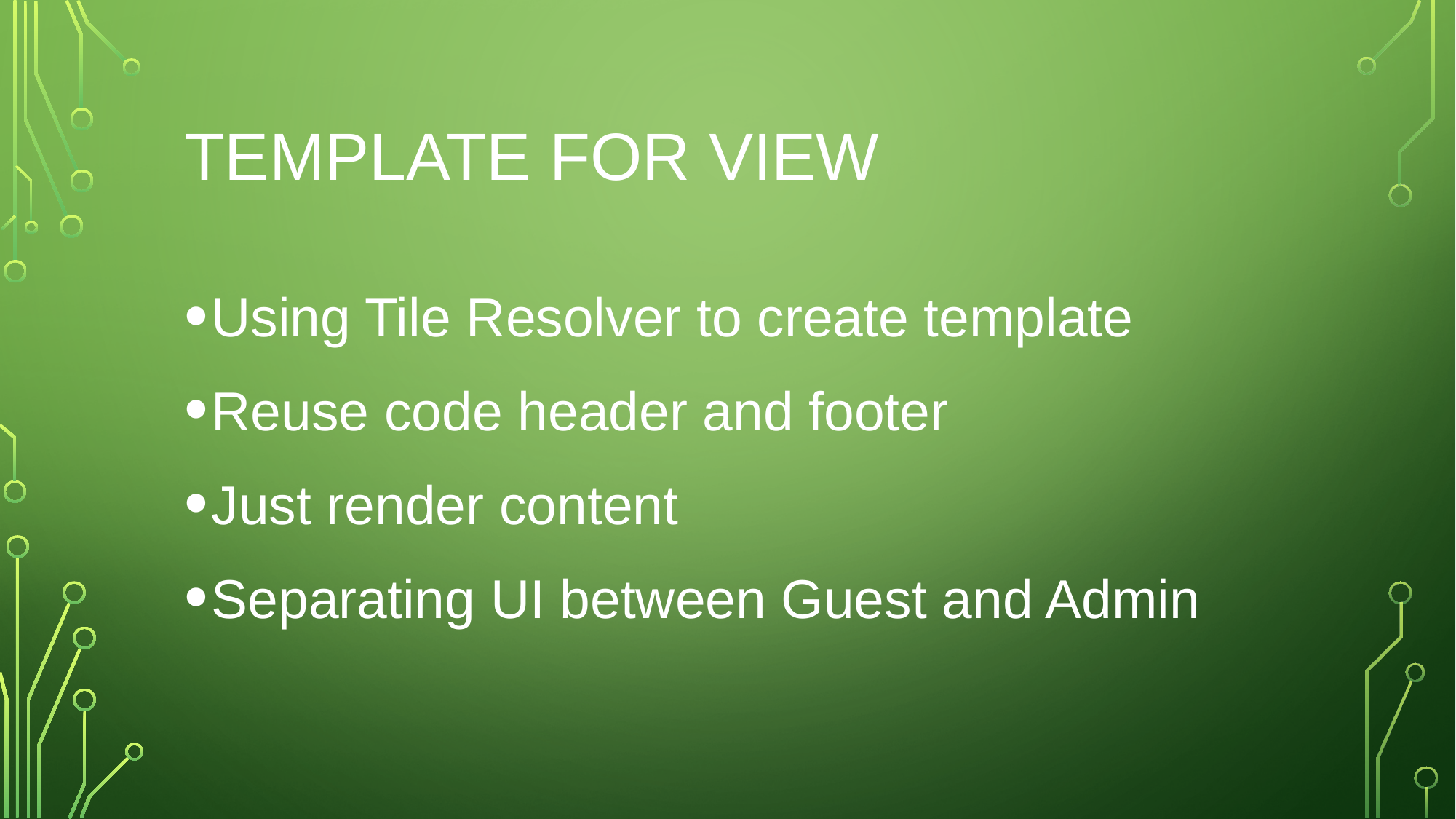

# Template for View
Using Tile Resolver to create template
Reuse code header and footer
Just render content
Separating UI between Guest and Admin